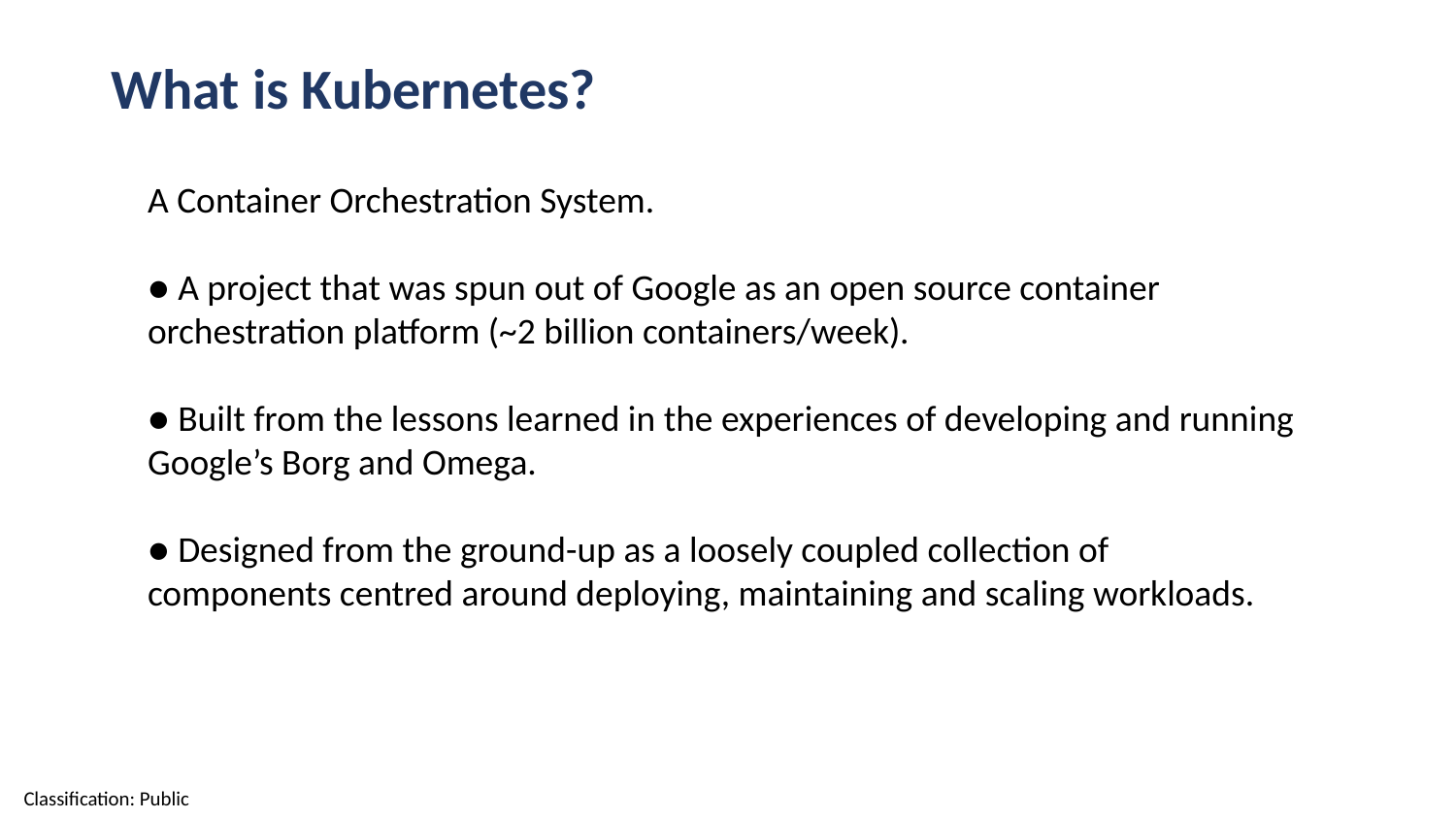

What is Kubernetes?
# A Container Orchestration System. ● A project that was spun out of Google as an open source container orchestration platform (~2 billion containers/week). ● Built from the lessons learned in the experiences of developing and running Google’s Borg and Omega. ● Designed from the ground-up as a loosely coupled collection of components centred around deploying, maintaining and scaling workloads.